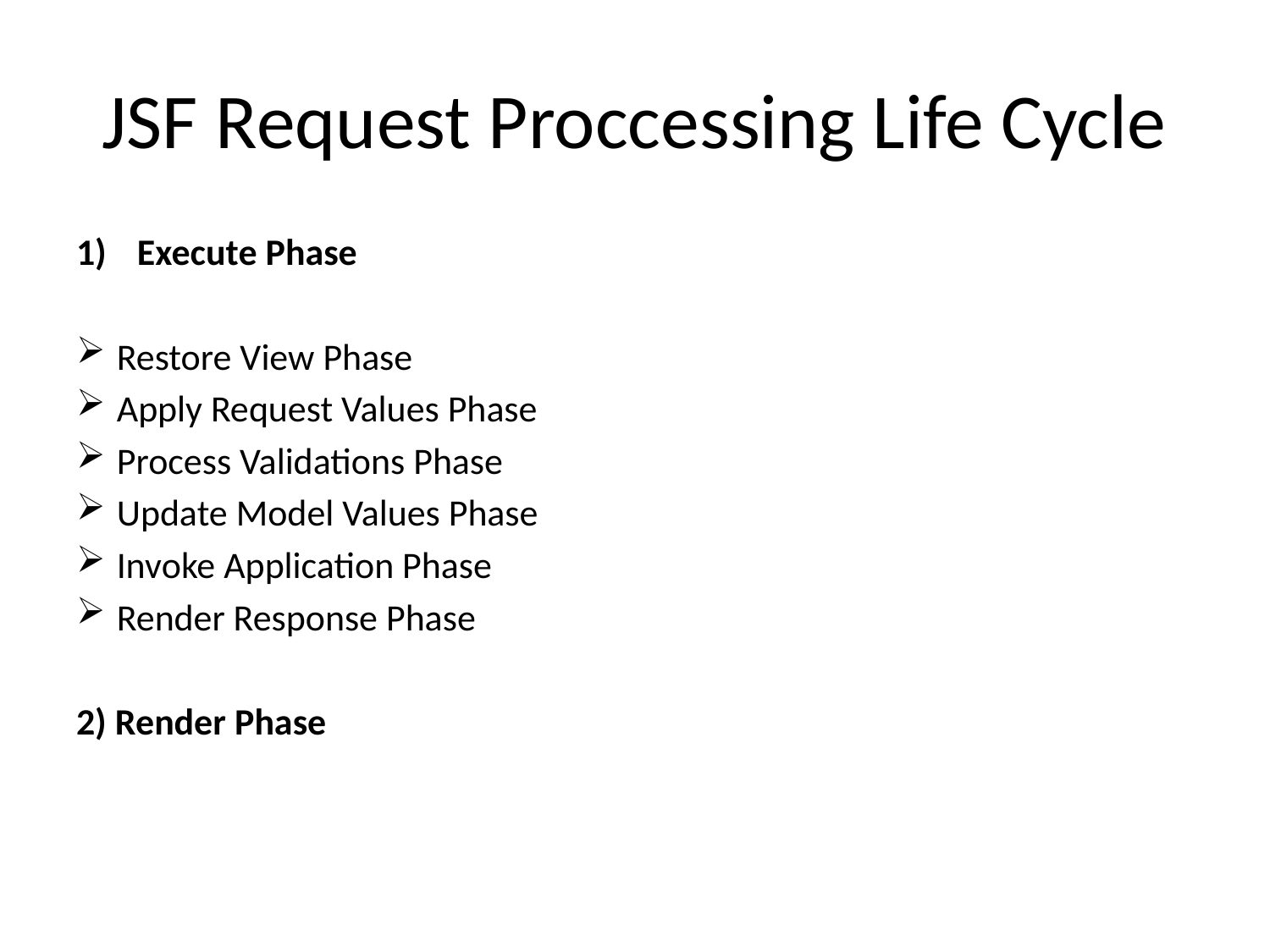

# JSF Request Proccessing Life Cycle
Execute Phase

Restore View Phase
Apply Request Values Phase
Process Validations Phase
Update Model Values Phase
Invoke Application Phase
Render Response Phase

2) Render Phase